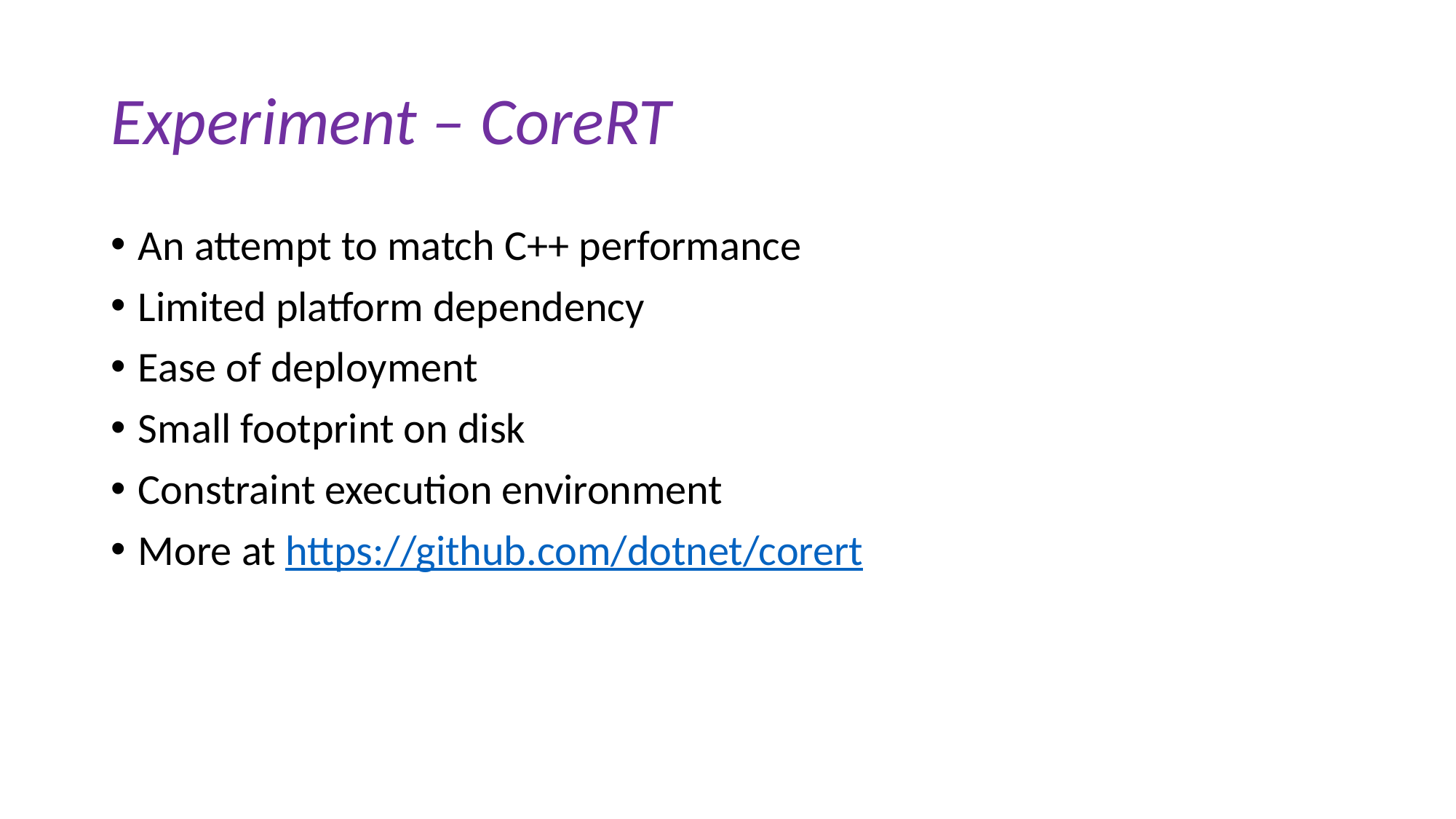

# Experiment – CoreRT
An attempt to match C++ performance
Limited platform dependency
Ease of deployment
Small footprint on disk
Constraint execution environment
More at https://github.com/dotnet/corert